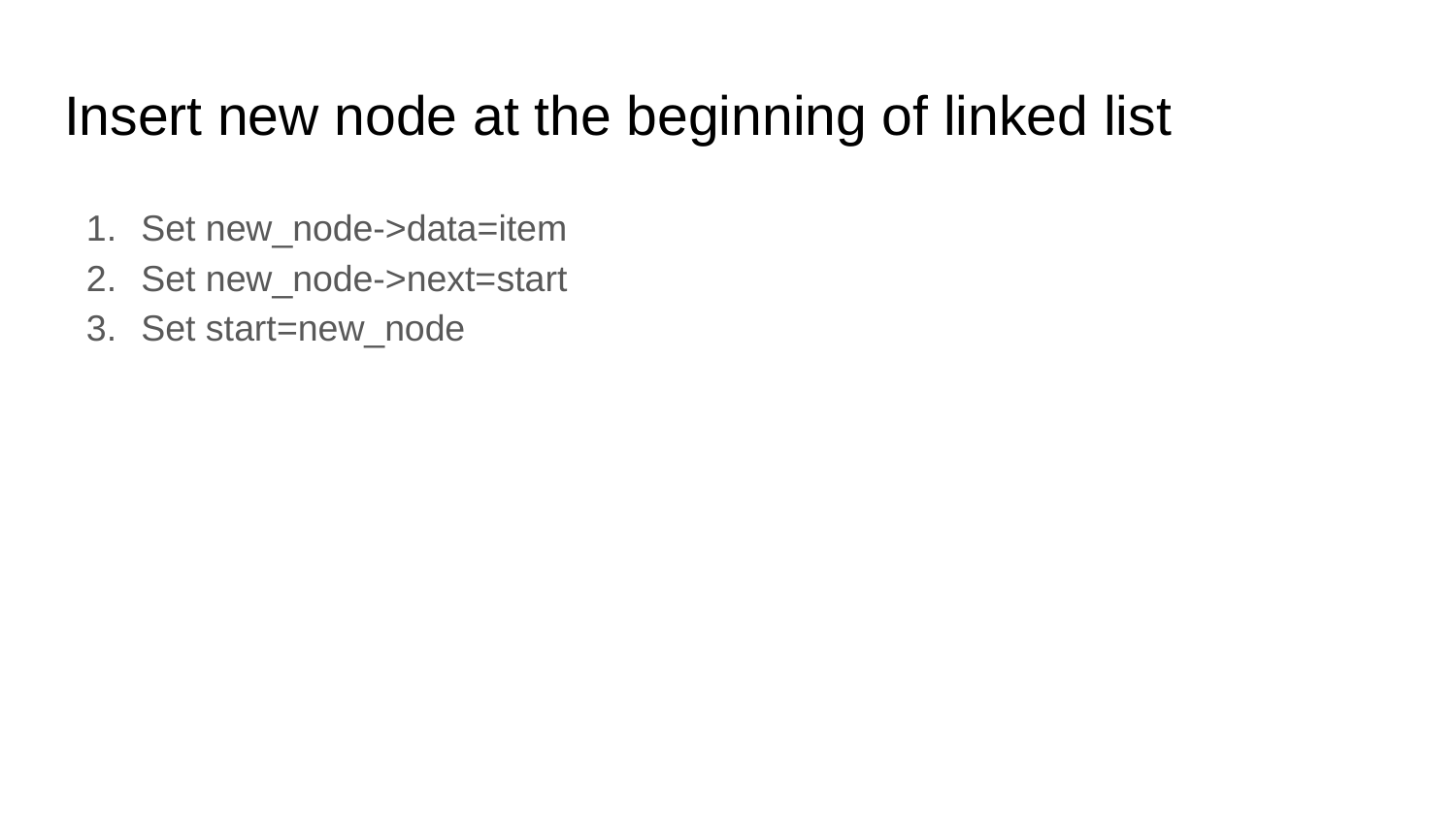

# Insert new node at the beginning of linked list
Set new_node->data=item
Set new_node->next=start
Set start=new_node